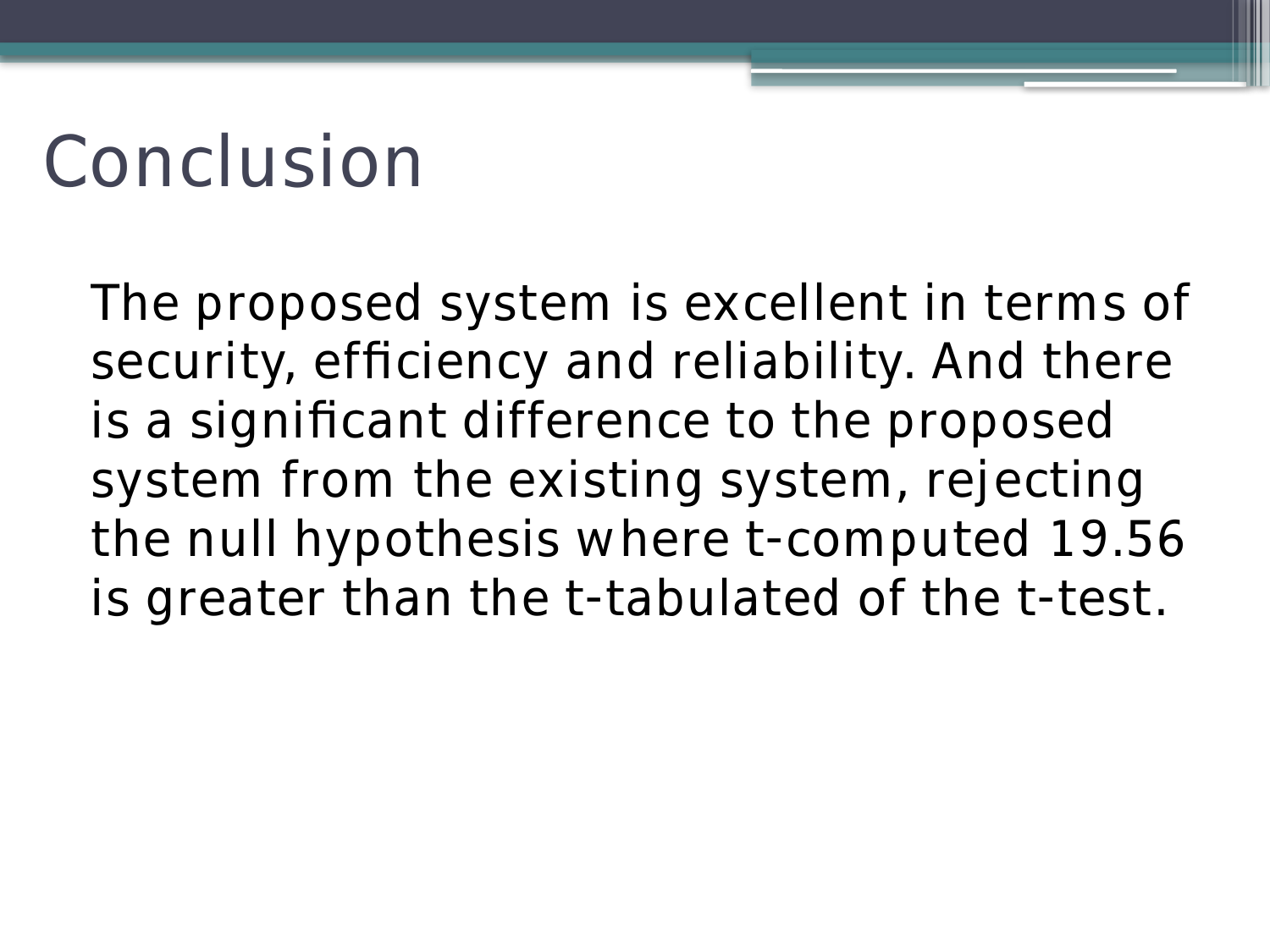

# Conclusion
The proposed system is excellent in terms of security, efficiency and reliability. And there is a significant difference to the proposed system from the existing system, rejecting the null hypothesis where t-computed 19.56 is greater than the t-tabulated of the t-test.